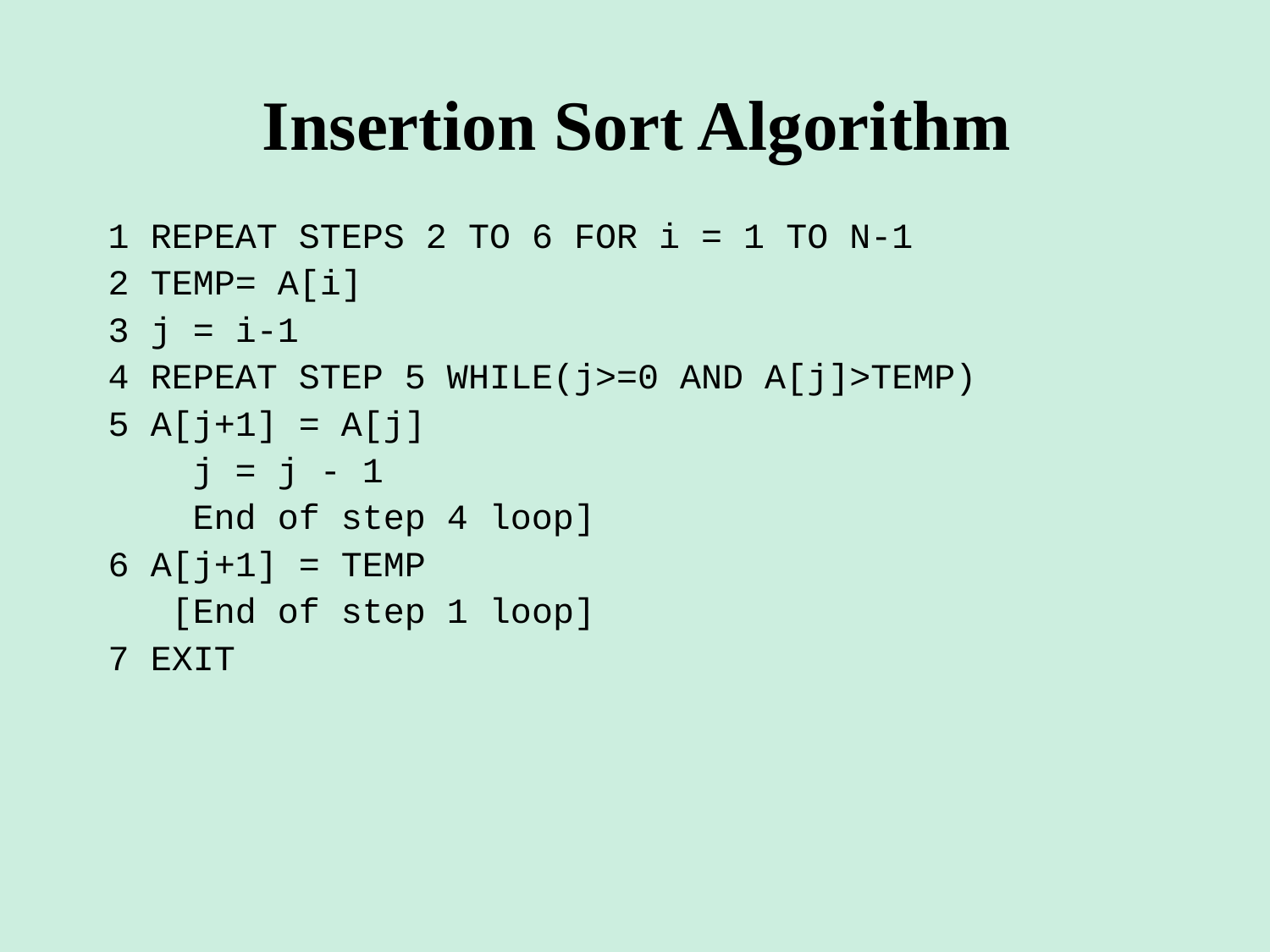

Insertion Sort Algorithm
1 REPEAT STEPS 2 TO 6 FOR i = 1 TO N-1
2 TEMP= A[i]
3 j = i-1
4 REPEAT STEP 5 WHILE(j>=0 AND A[j]>TEMP)
5 A[j+1] = A[j]
    j = j - 1
    End of step 4 loop]
6 A[j+1] = TEMP
   [End of step 1 loop]
7 EXIT